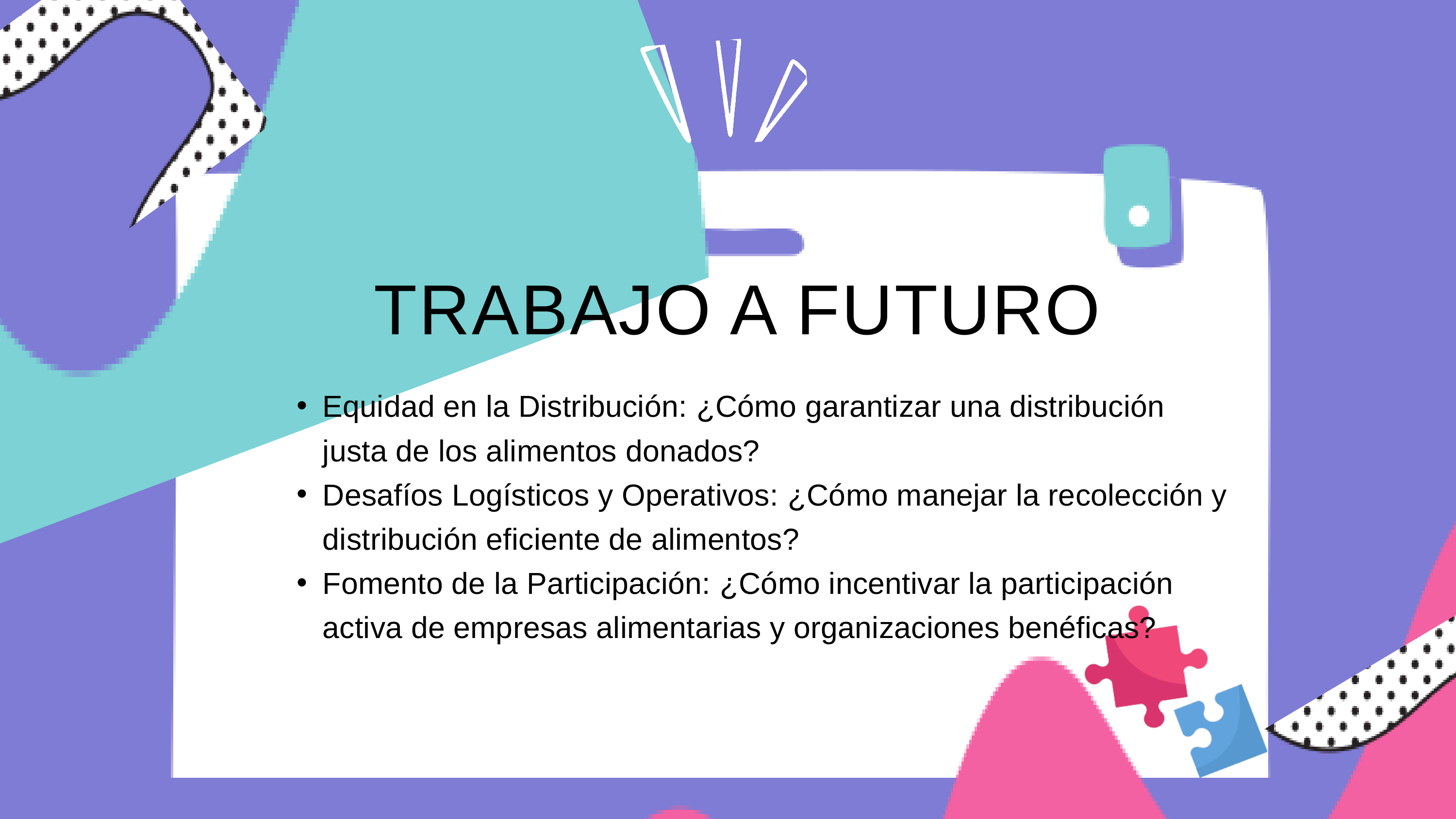

TRABAJO A FUTURO
Equidad en la Distribución: ¿Cómo garantizar una distribución justa de los alimentos donados?
Desafíos Logísticos y Operativos: ¿Cómo manejar la recolección y distribución eficiente de alimentos?
Fomento de la Participación: ¿Cómo incentivar la participación activa de empresas alimentarias y organizaciones benéficas?